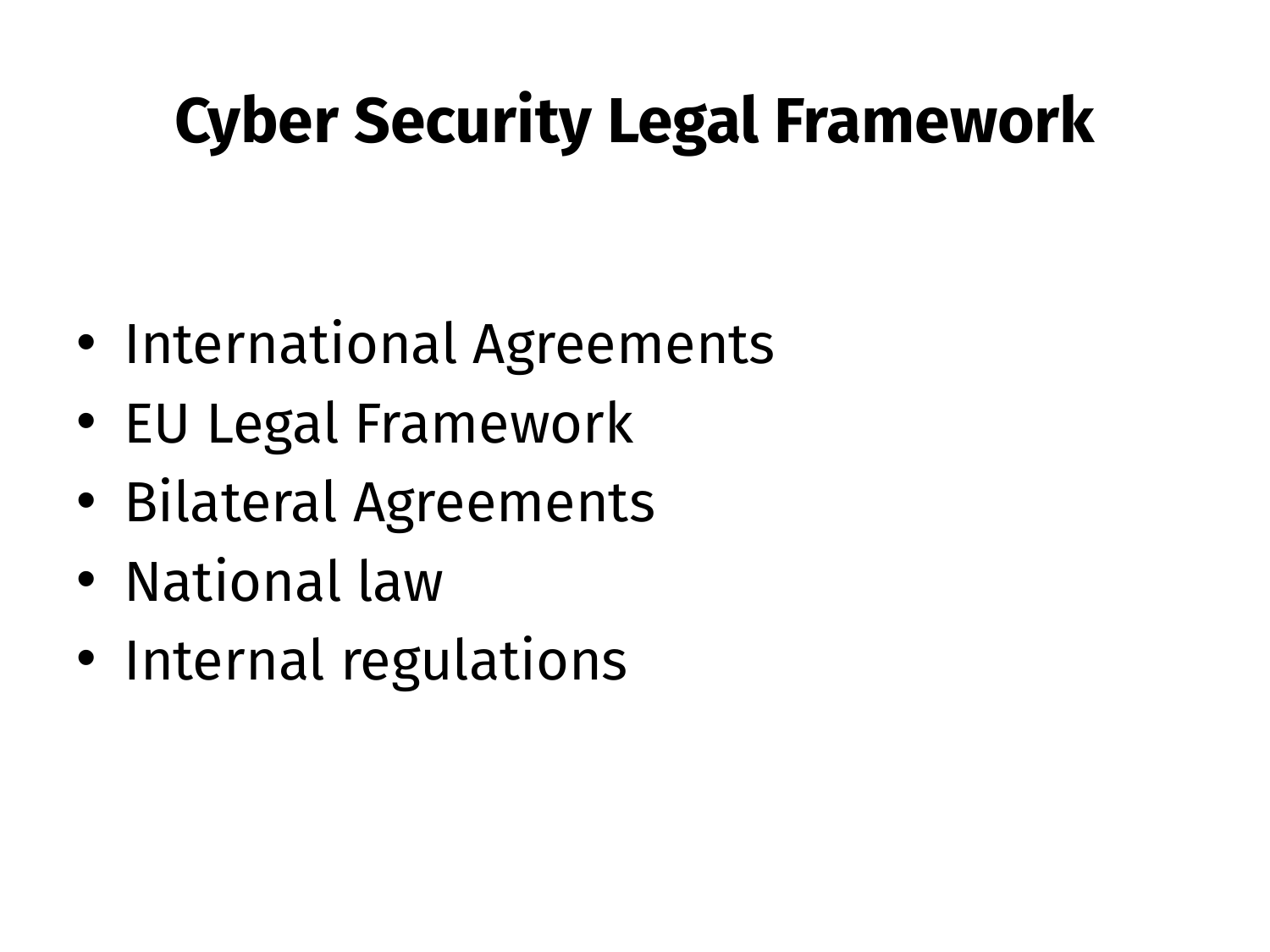

# Cyber Security Legal Framework

International Agreements
EU Legal Framework
Bilateral Agreements
National law
Internal regulations